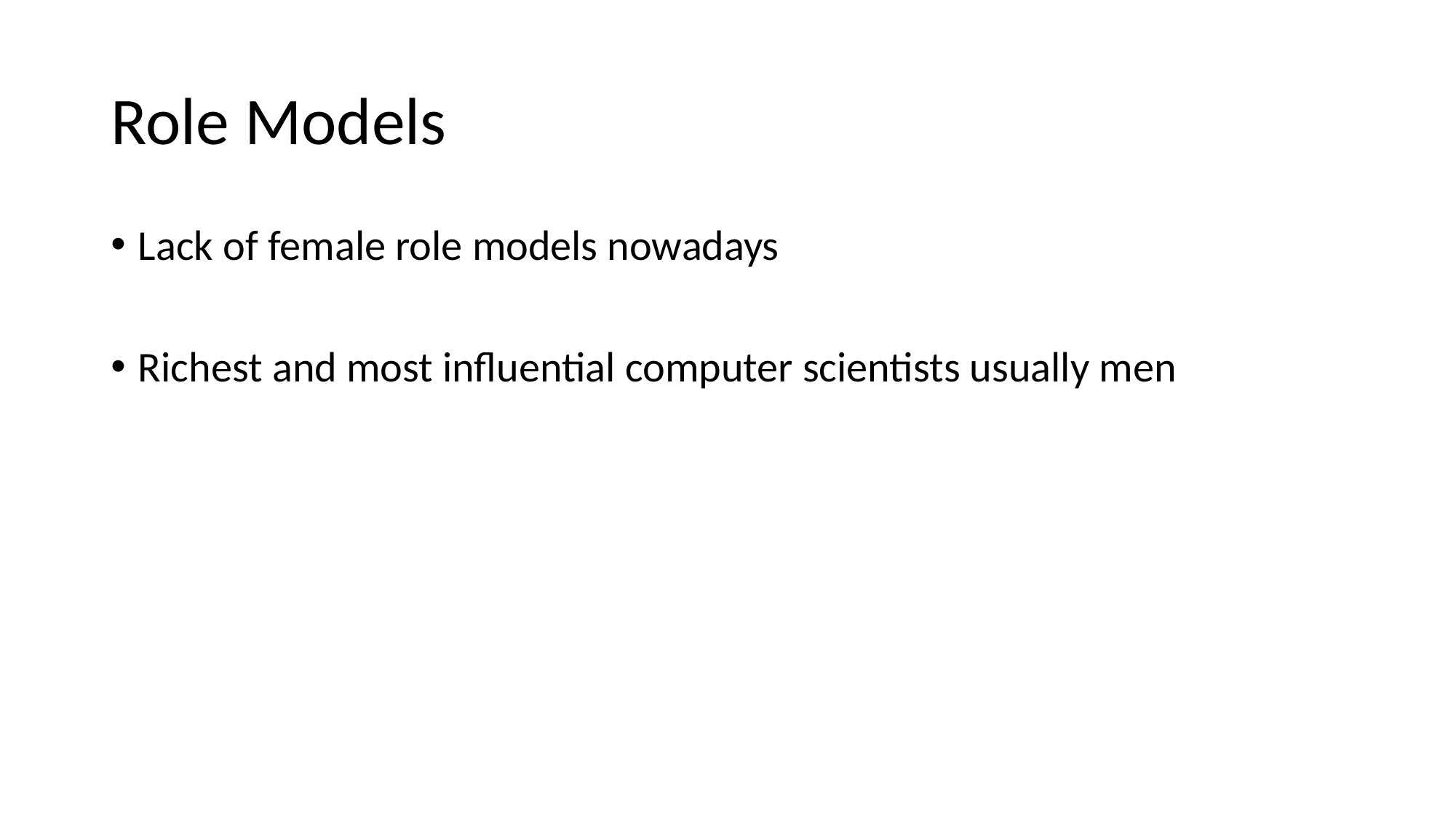

# Role Models
Lack of female role models nowadays

Richest and most influential computer scientists usually men